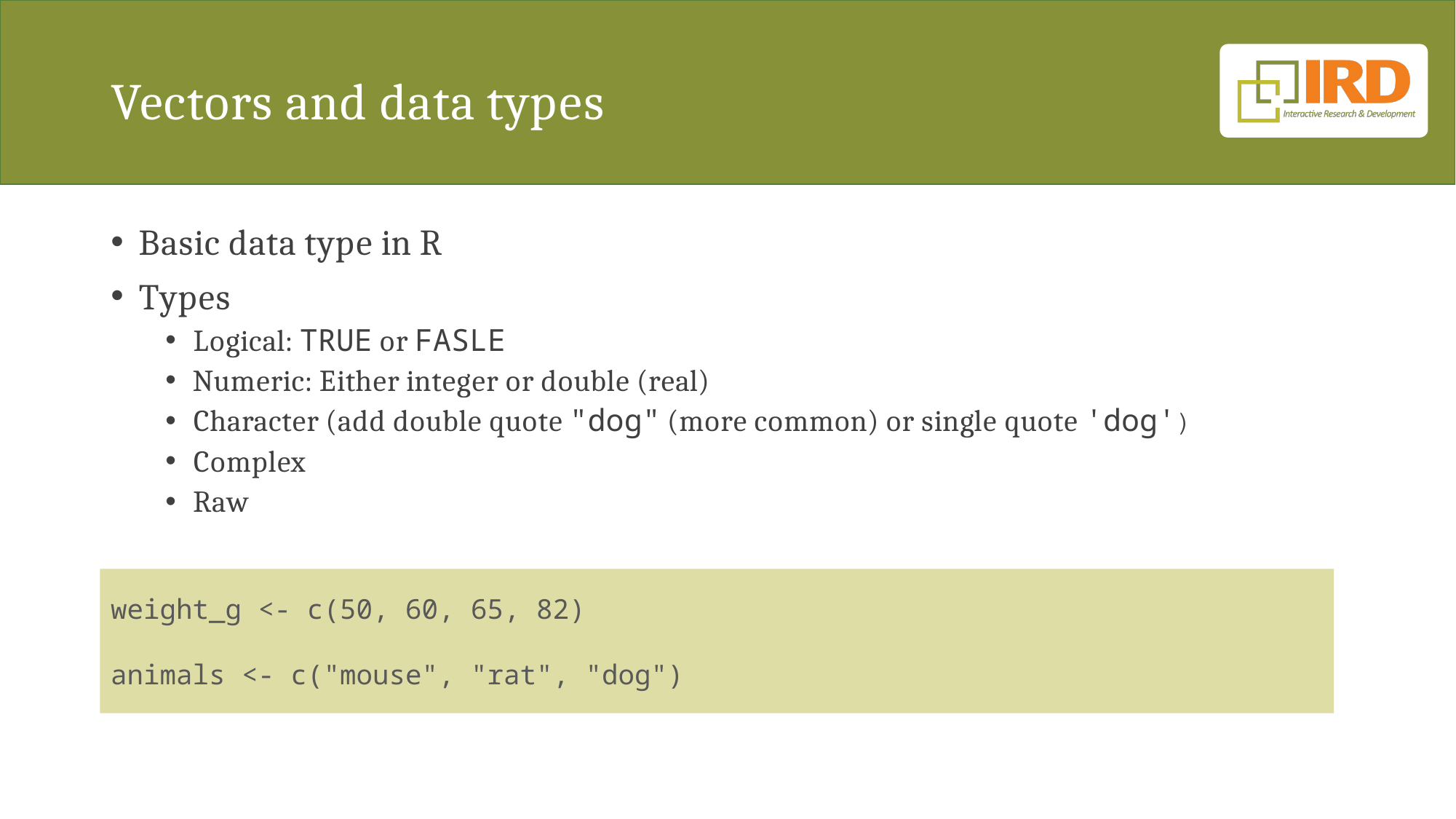

# Vectors and data types
Basic data type in R
Types
Logical: TRUE or FASLE
Numeric: Either integer or double (real)
Character (add double quote "dog" (more common) or single quote 'dog')
Complex
Raw

weight_g <- c(50, 60, 65, 82)
animals <- c("mouse", "rat", "dog")